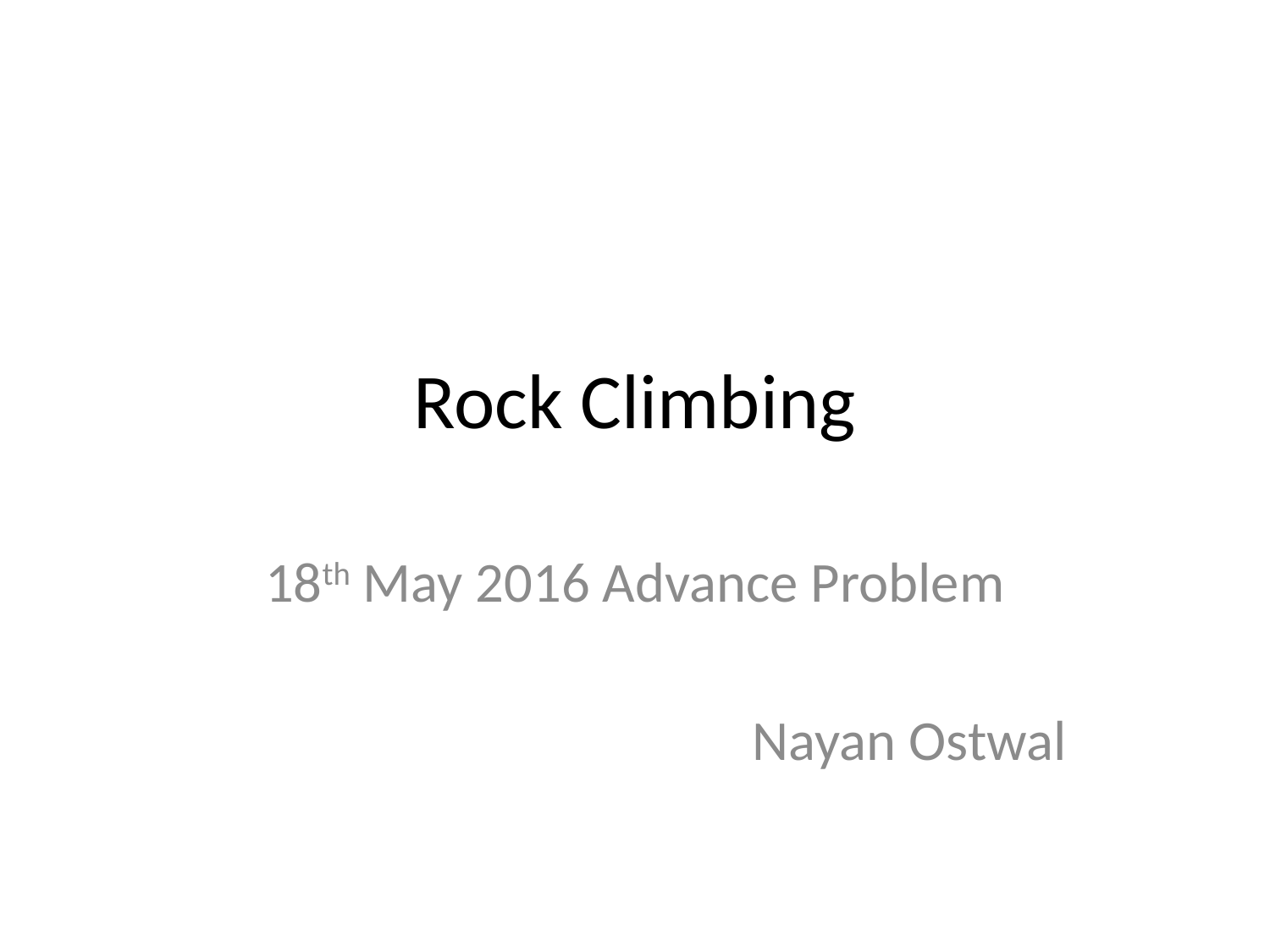

# Rock Climbing
18th May 2016 Advance Problem

Nayan Ostwal